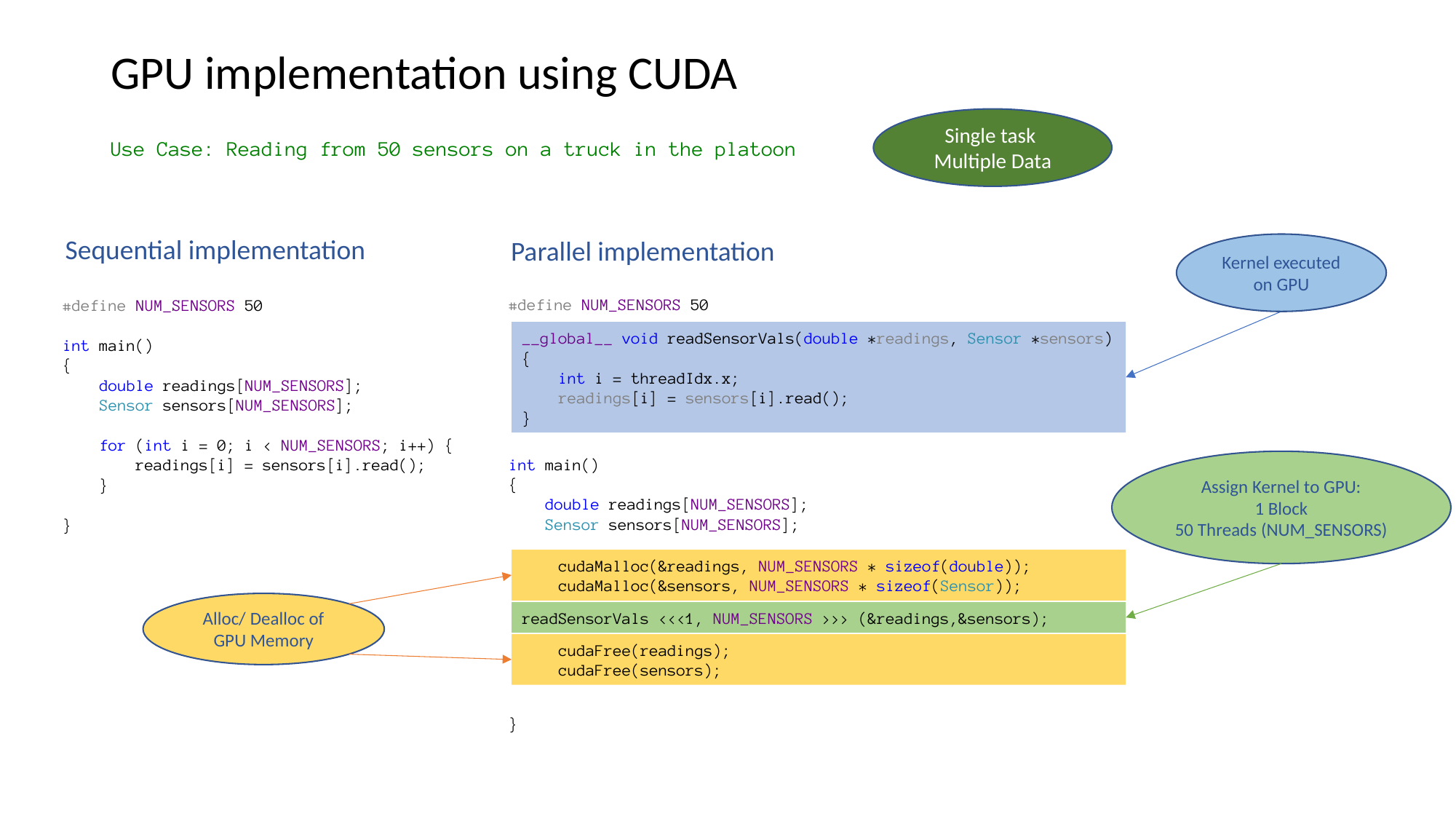

# GPU implementation using CUDA
Single task
Multiple Data
Use Case: Reading from 50 sensors on a truck in the platoon
Sequential implementation
Parallel implementation
Kernel executed on GPU
#define NUM_SENSORS 50

int main()
{
    double readings[NUM_SENSORS];
    Sensor sensors[NUM_SENSORS];

}
#define NUM_SENSORS 50

int main()
{
    double readings[NUM_SENSORS];
    Sensor sensors[NUM_SENSORS];

    for (int i = 0; i < NUM_SENSORS; i++) {
        readings[i] = sensors[i].read();
    }

}
__global__ void readSensorVals(double *readings, Sensor *sensors)
{
    int i = threadIdx.x;
    readings[i] = sensors[i].read();
}
Assign Kernel to GPU:
1 Block
50 Threads (NUM_SENSORS)
    cudaMalloc(&readings, NUM_SENSORS * sizeof(double));
    cudaMalloc(&sensors, NUM_SENSORS * sizeof(Sensor));
Alloc/ Dealloc of GPU Memory
readSensorVals <<<1, NUM_SENSORS >>> (&readings,&sensors);
    cudaFree(readings);
    cudaFree(sensors);